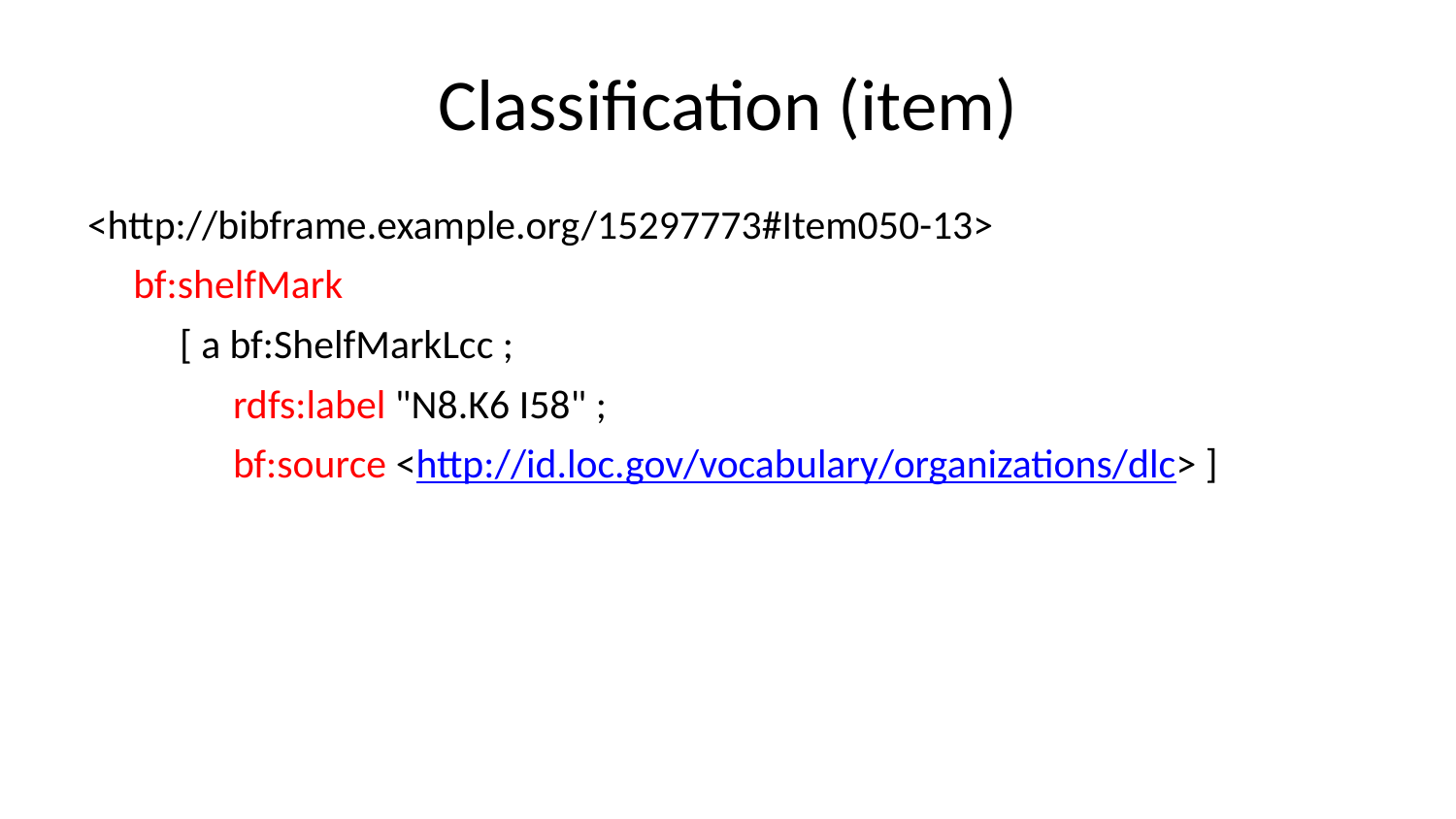

# Classification (item)
<http://bibframe.example.org/15297773#Item050-13>
     bf:shelfMark
          [ a bf:ShelfMarkLcc ;
        	rdfs:label "N8.K6 I58" ;
        	bf:source <http://id.loc.gov/vocabulary/organizations/dlc> ]